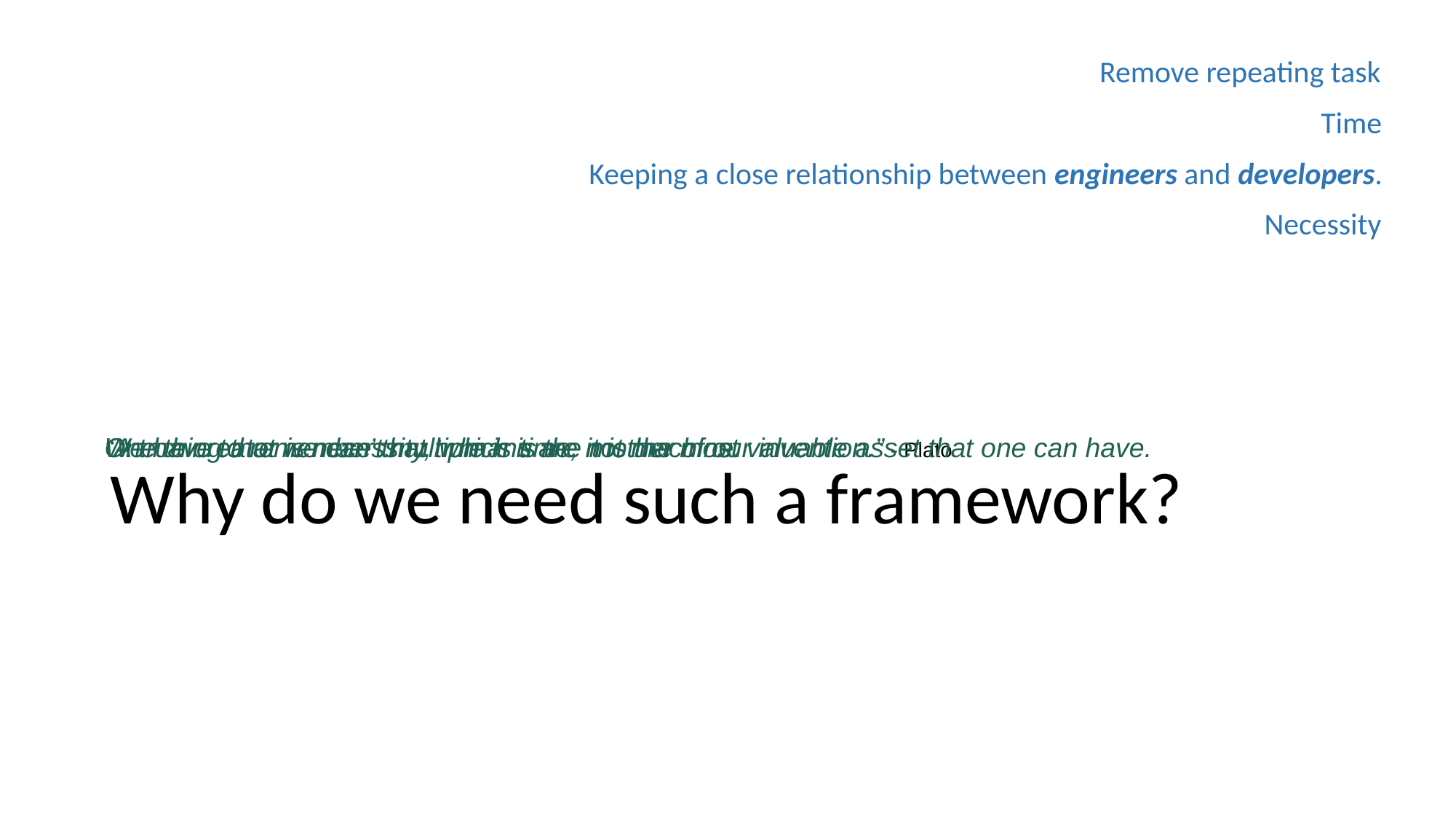

Remove repeating task
Time
Keeping a close relationship between engineers and developers.
Necessity
“A true creator is necessity, which is the mother of our invention.” - Plato
One thing that we can’t multiple is time, it is the most valuable asset that one can have.
We have to remember that humans are not machine.
# Why do we need such a framework?